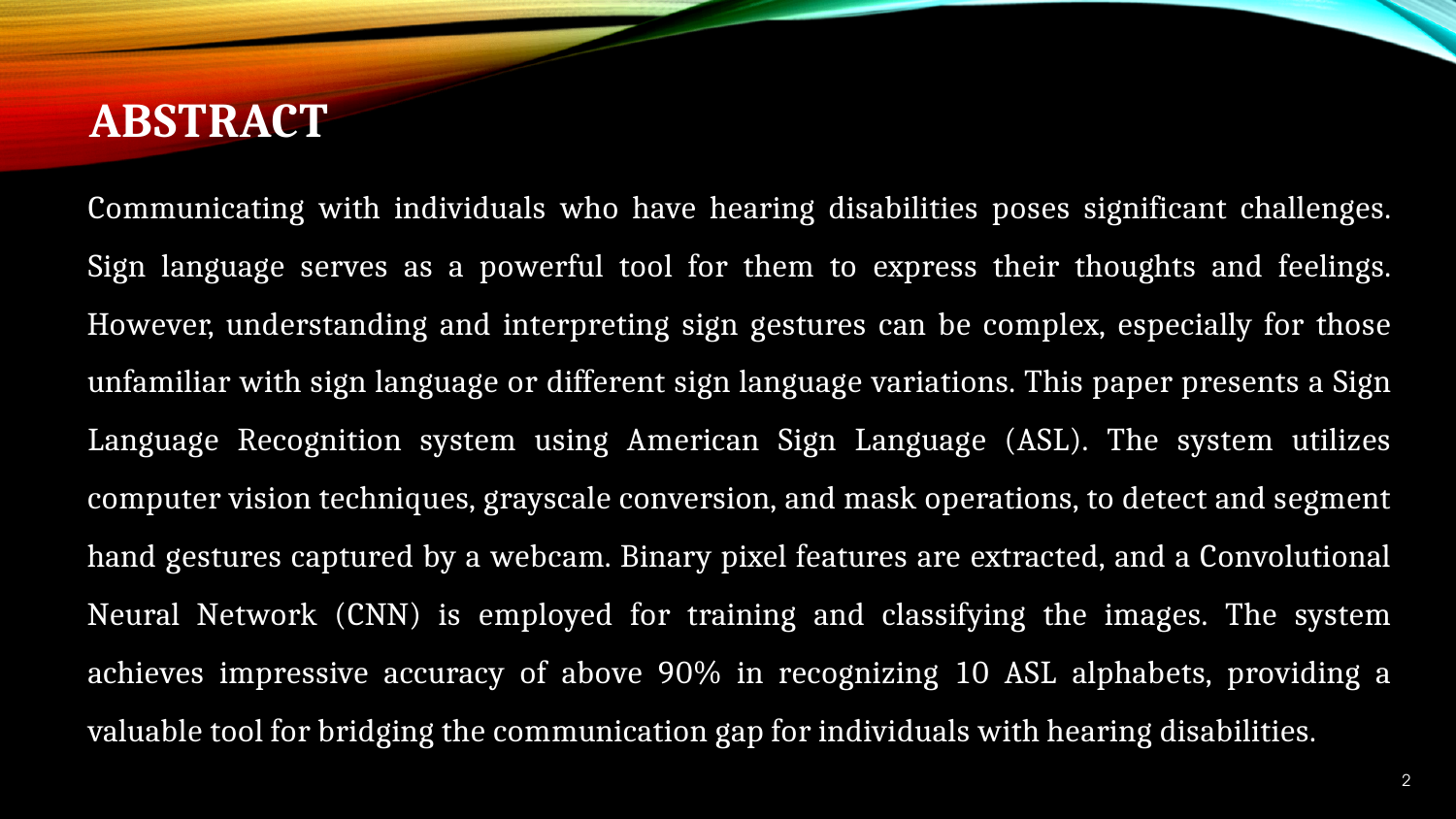

ABSTRACT
Communicating with individuals who have hearing disabilities poses significant challenges. Sign language serves as a powerful tool for them to express their thoughts and feelings. However, understanding and interpreting sign gestures can be complex, especially for those unfamiliar with sign language or different sign language variations. This paper presents a Sign Language Recognition system using American Sign Language (ASL). The system utilizes computer vision techniques, grayscale conversion, and mask operations, to detect and segment hand gestures captured by a webcam. Binary pixel features are extracted, and a Convolutional Neural Network (CNN) is employed for training and classifying the images. The system achieves impressive accuracy of above 90% in recognizing 10 ASL alphabets, providing a valuable tool for bridging the communication gap for individuals with hearing disabilities.
2